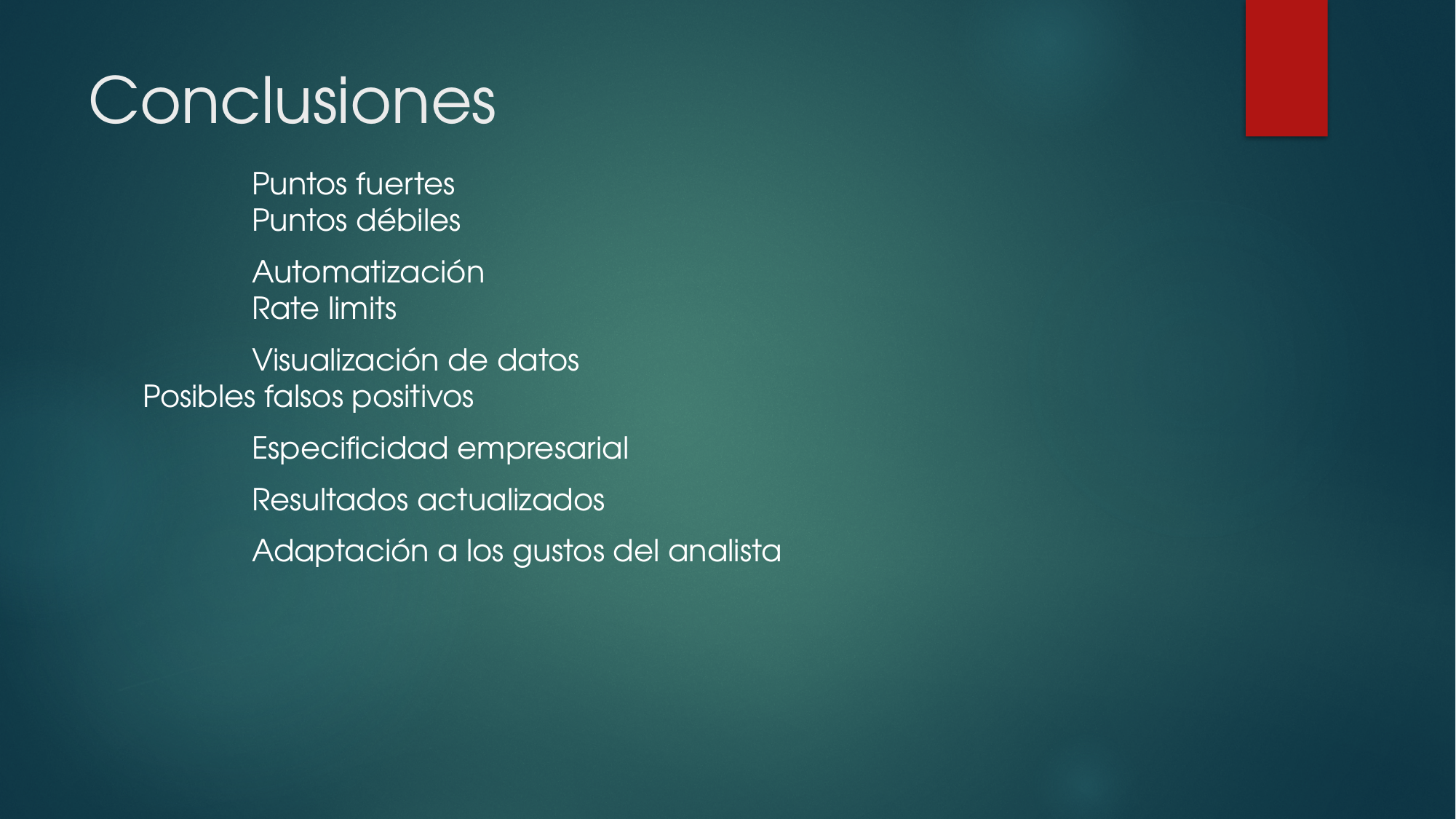

# Conclusiones
	Puntos fuertes										Puntos débiles
	Automatización									Rate limits
	Visualización de datos							Posibles falsos positivos
	Especificidad empresarial
	Resultados actualizados
	Adaptación a los gustos del analista